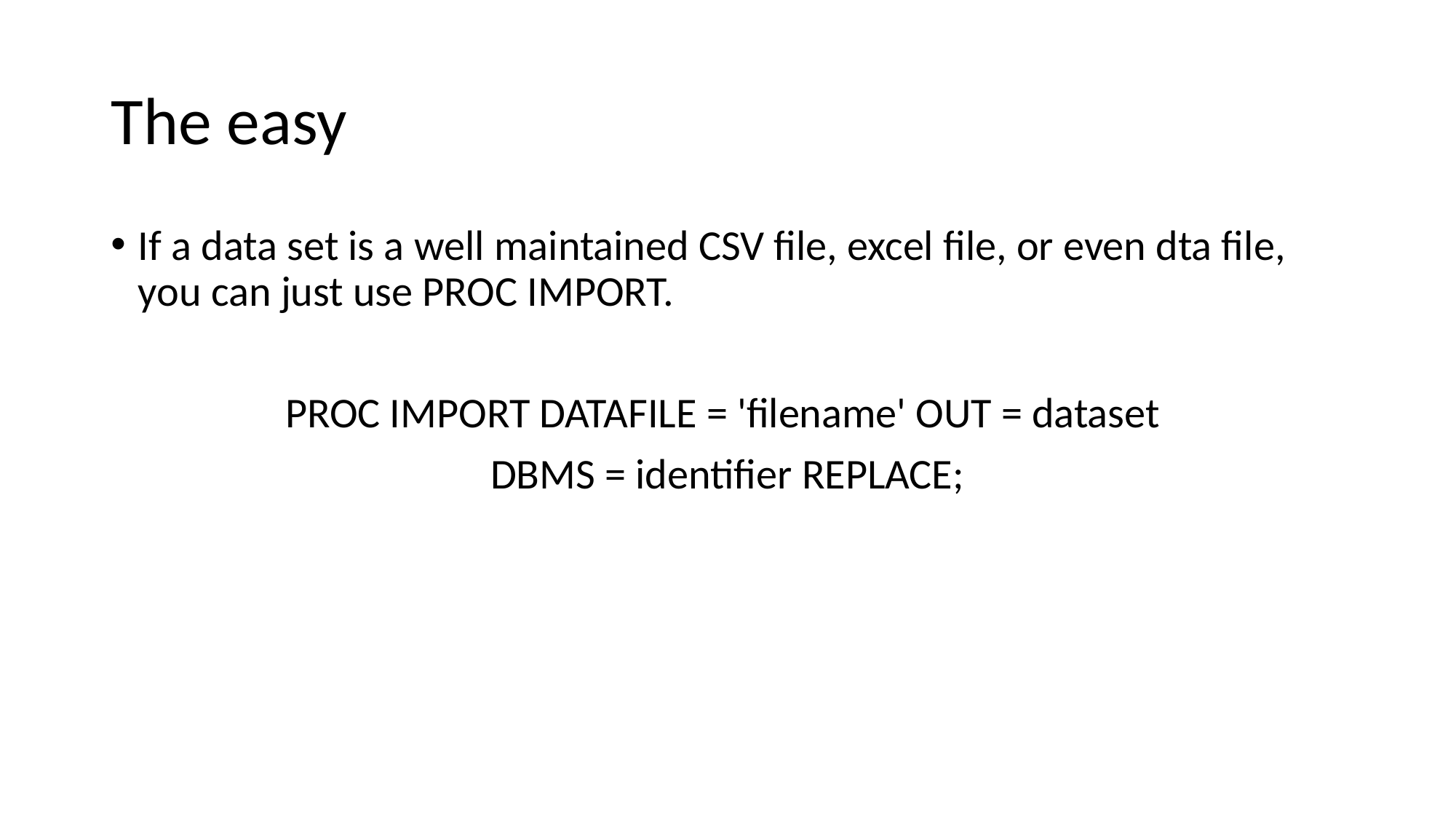

# The easy
If a data set is a well maintained CSV file, excel file, or even dta file, you can just use PROC IMPORT.

PROC IMPORT DATAFILE = 'filename' OUT = dataset
DBMS = identifier REPLACE;